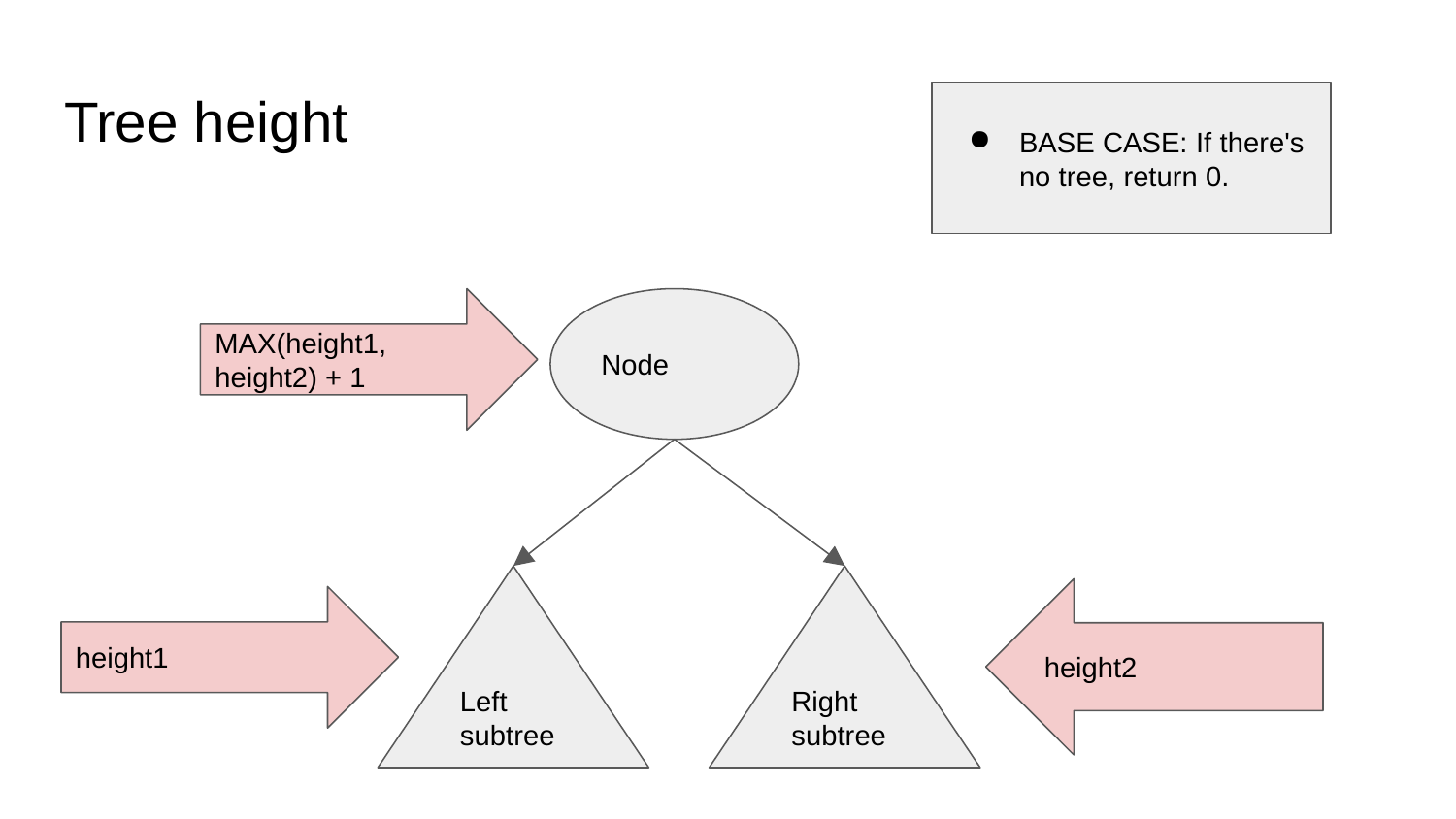

# Tree height

BASE CASE: If there's no tree, return 0.

MAX(height1, height2) + 1
Node
Left subtree
Right subtree
height2
height1